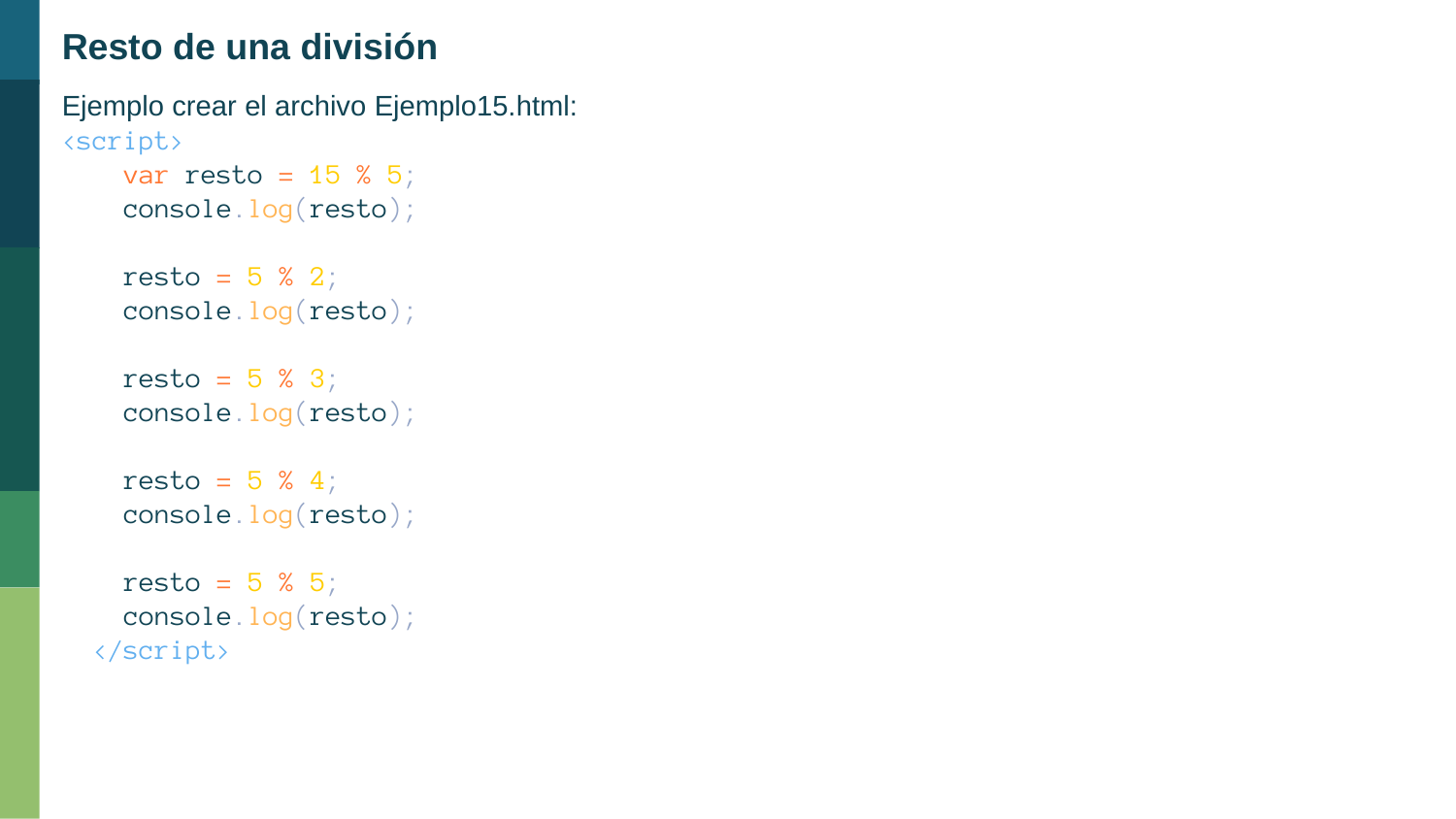

Resto de una división
Ejemplo crear el archivo Ejemplo15.html:
<script>
    var resto = 15 % 5;
    console.log(resto);
    resto = 5 % 2;
    console.log(resto);
    resto = 5 % 3;
    console.log(resto);
    resto = 5 % 4;
    console.log(resto);
    resto = 5 % 5;
    console.log(resto);
  </script>